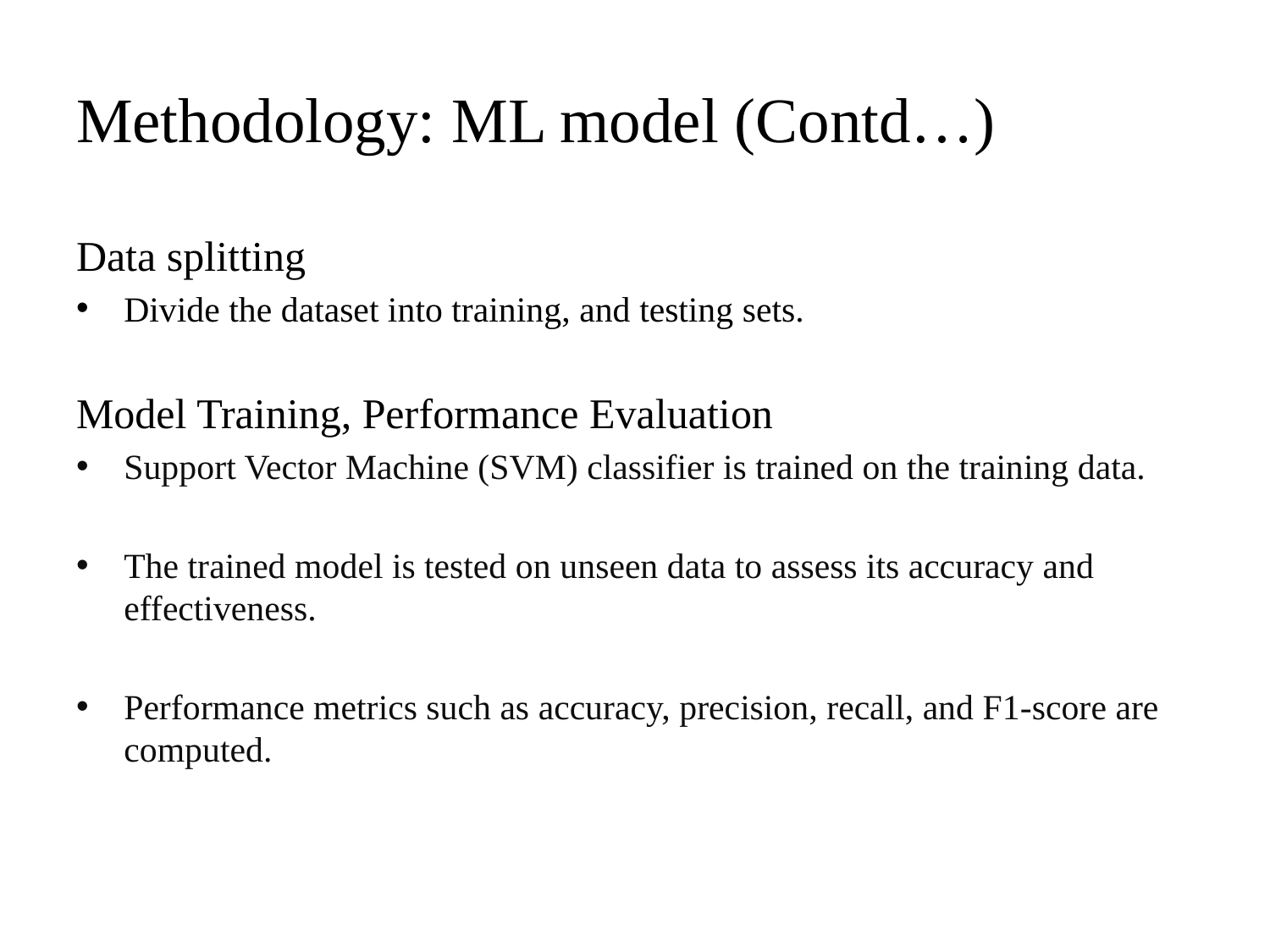

# Methodology: ML model (Contd…)
Data splitting
Divide the dataset into training, and testing sets.

Model Training, Performance Evaluation
Support Vector Machine (SVM) classifier is trained on the training data.

The trained model is tested on unseen data to assess its accuracy and effectiveness.

Performance metrics such as accuracy, precision, recall, and F1-score are computed.